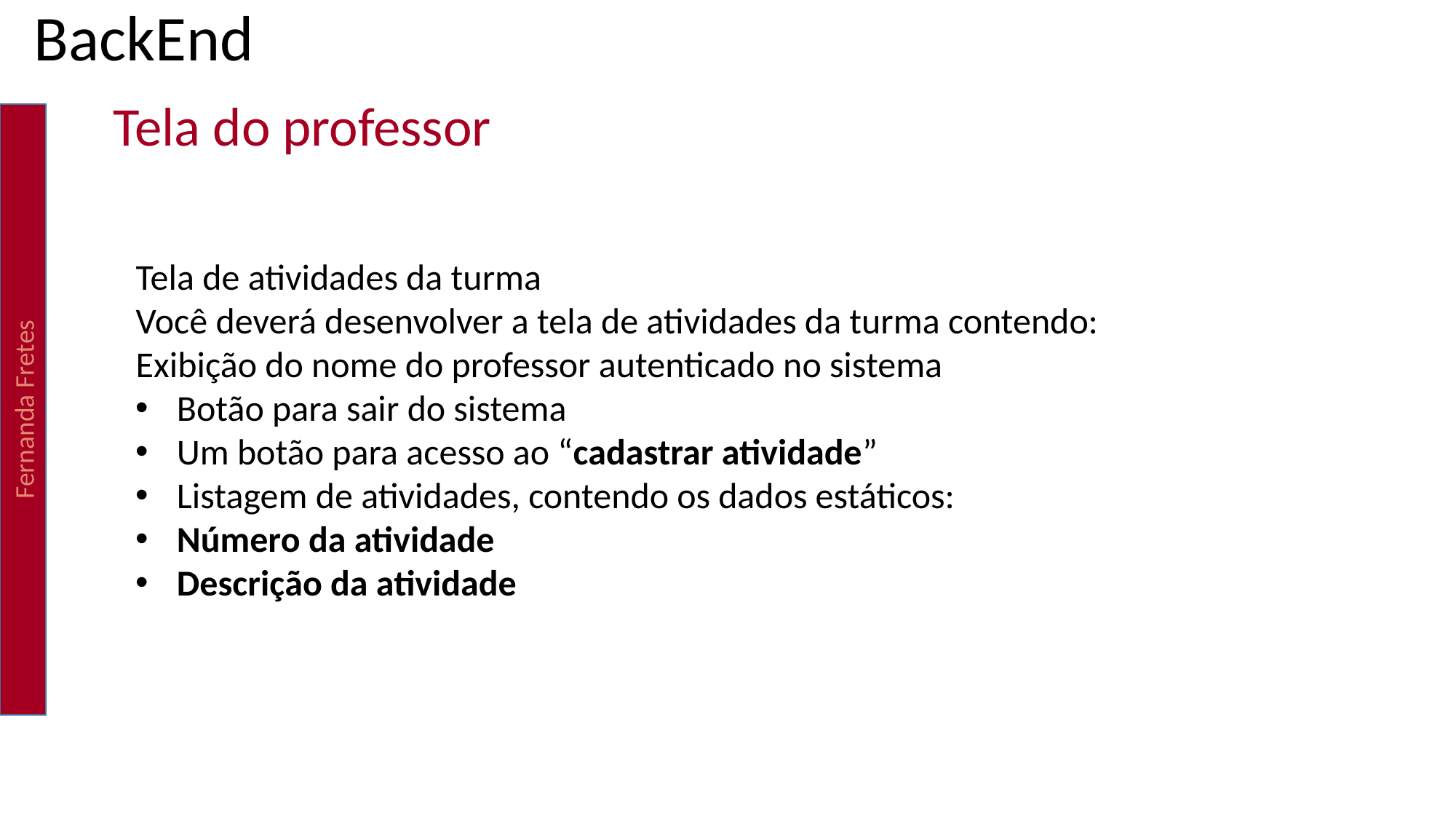

# BackEnd
Tela do professor

Fernanda Fretes
Tela de atividades da turma
Você deverá desenvolver a tela de atividades da turma contendo:
Exibição do nome do professor autenticado no sistema
Botão para sair do sistema
Um botão para acesso ao “cadastrar atividade”
Listagem de atividades, contendo os dados estáticos:
Número da atividade
Descrição da atividade